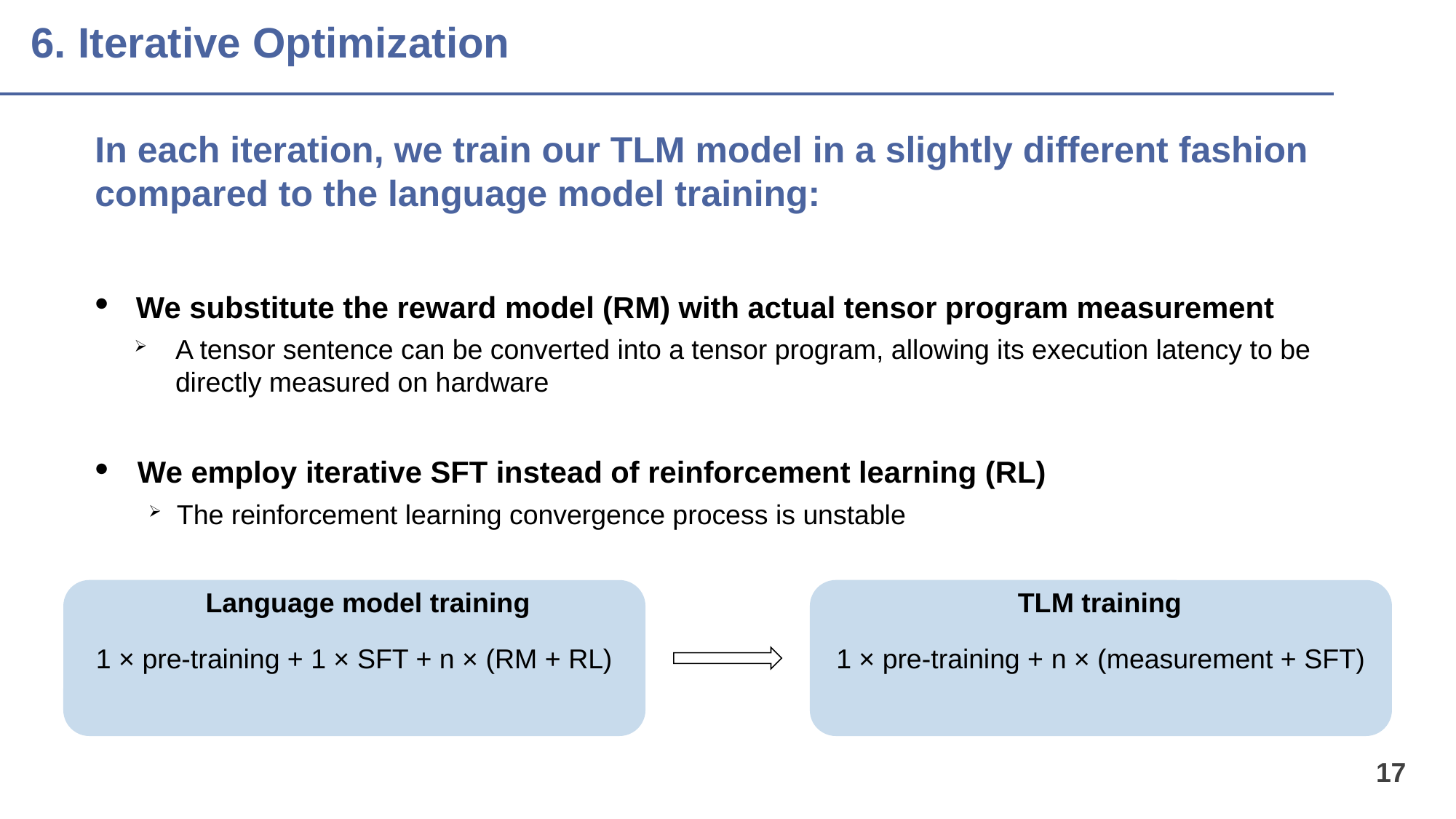

# 6. Iterative Optimization
In each iteration, we train our TLM model in a slightly different fashion compared to the language model training:

We substitute the reward model (RM) with actual tensor program measurement
A tensor sentence can be converted into a tensor program, allowing its execution latency to be directly measured on hardware

We employ iterative SFT instead of reinforcement learning (RL)
The reinforcement learning convergence process is unstable

1 × pre-training + 1 × SFT + n × (RM + RL)
Language model training
1 × pre-training + n × (measurement + SFT)
TLM training

17